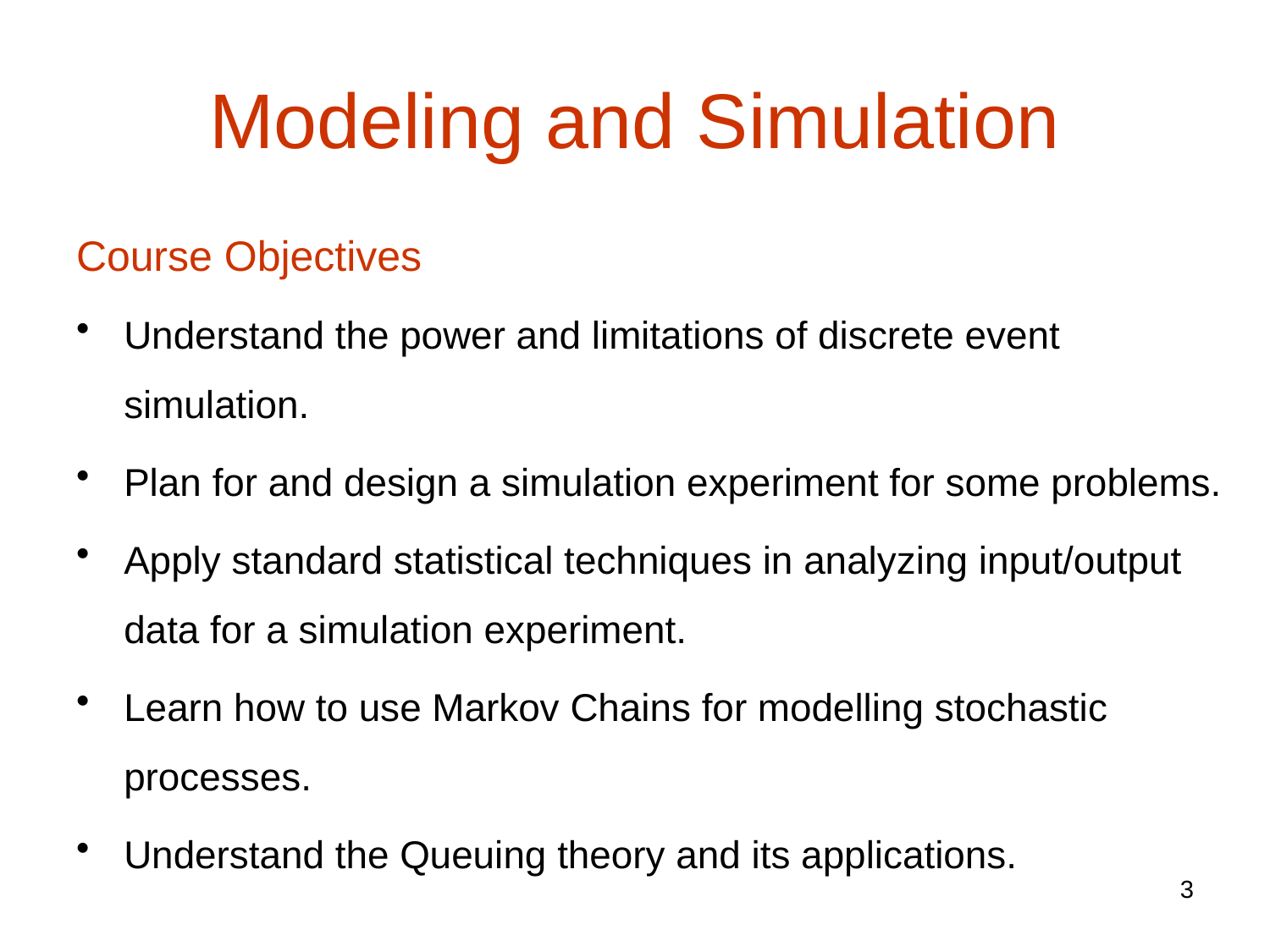

# Modeling and Simulation
Course Objectives
Understand the power and limitations of discrete event simulation.
Plan for and design a simulation experiment for some problems.
Apply standard statistical techniques in analyzing input/output data for a simulation experiment.
Learn how to use Markov Chains for modelling stochastic processes.
Understand the Queuing theory and its applications.

3